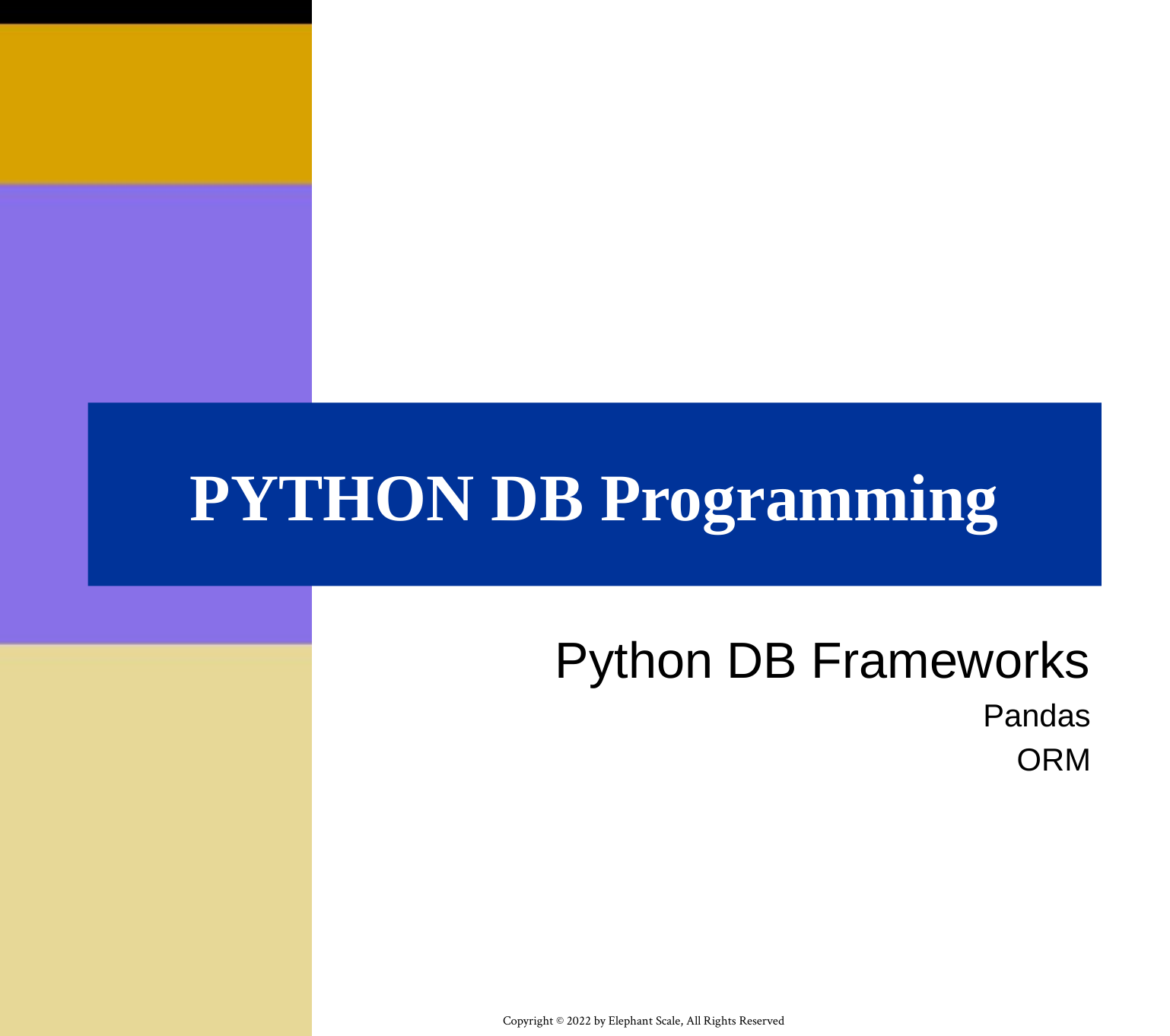

# PYTHON DB Programming
Python DB Frameworks
Pandas
ORM
Copyright © 2022 by Elephant Scale, All Rights Reserved